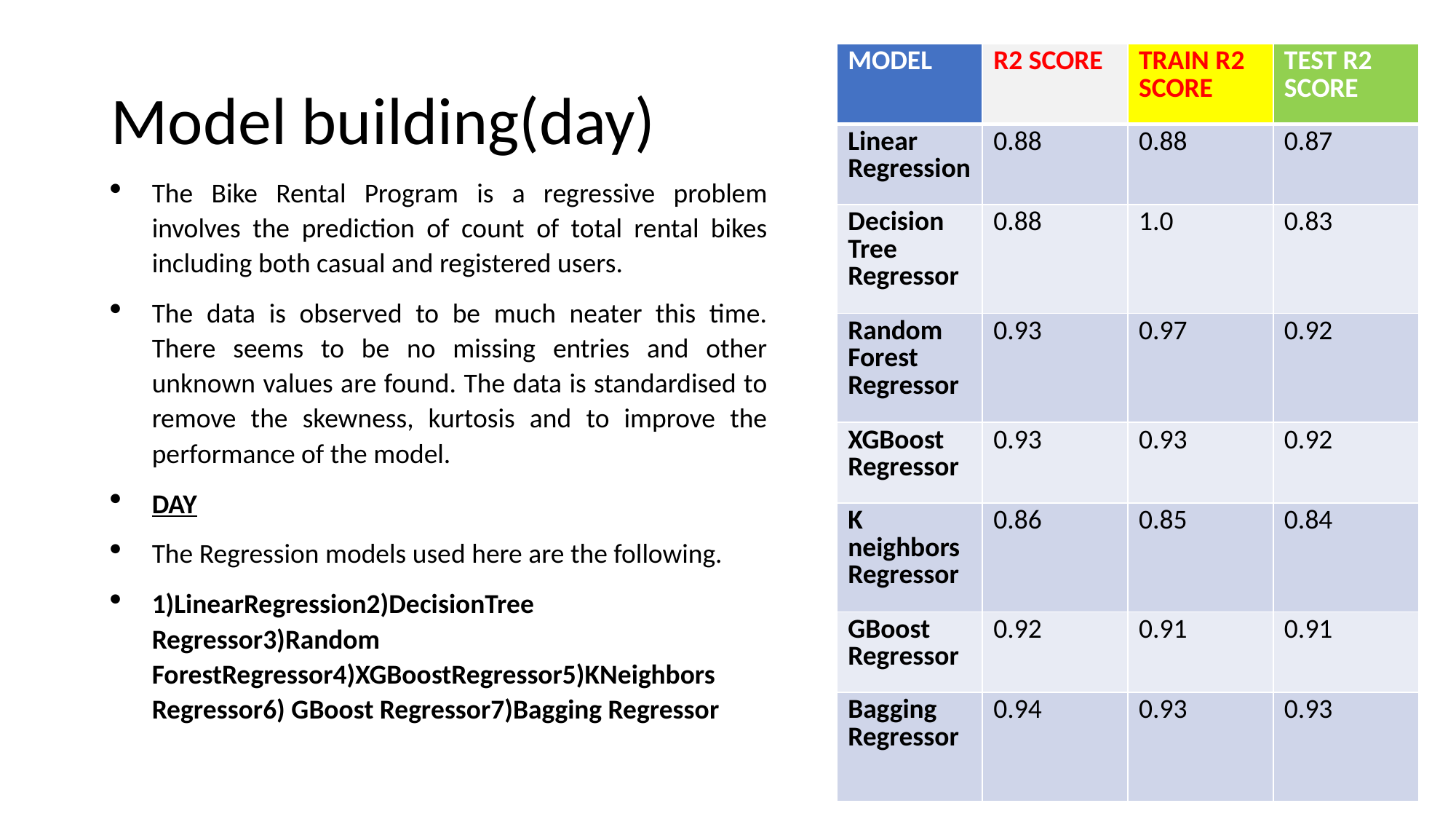

# Model building(day)
| MODEL | R2 SCORE | TRAIN R2 SCORE | TEST R2 SCORE |
| --- | --- | --- | --- |
| Linear Regression | 0.88 | 0.88 | 0.87 |
| Decision Tree Regressor | 0.88 | 1.0 | 0.83 |
| Random Forest Regressor | 0.93 | 0.97 | 0.92 |
| XGBoost Regressor | 0.93 | 0.93 | 0.92 |
| K neighbors Regressor | 0.86 | 0.85 | 0.84 |
| GBoost Regressor | 0.92 | 0.91 | 0.91 |
| Bagging Regressor | 0.94 | 0.93 | 0.93 |
The Bike Rental Program is a regressive problem involves the prediction of count of total rental bikes including both casual and registered users.
The data is observed to be much neater this time. There seems to be no missing entries and other unknown values are found. The data is standardised to remove the skewness, kurtosis and to improve the performance of the model.
DAY
The Regression models used here are the following.
1)LinearRegression2)DecisionTree Regressor3)Random ForestRegressor4)XGBoostRegressor5)KNeighbors Regressor6) GBoost Regressor7)Bagging Regressor